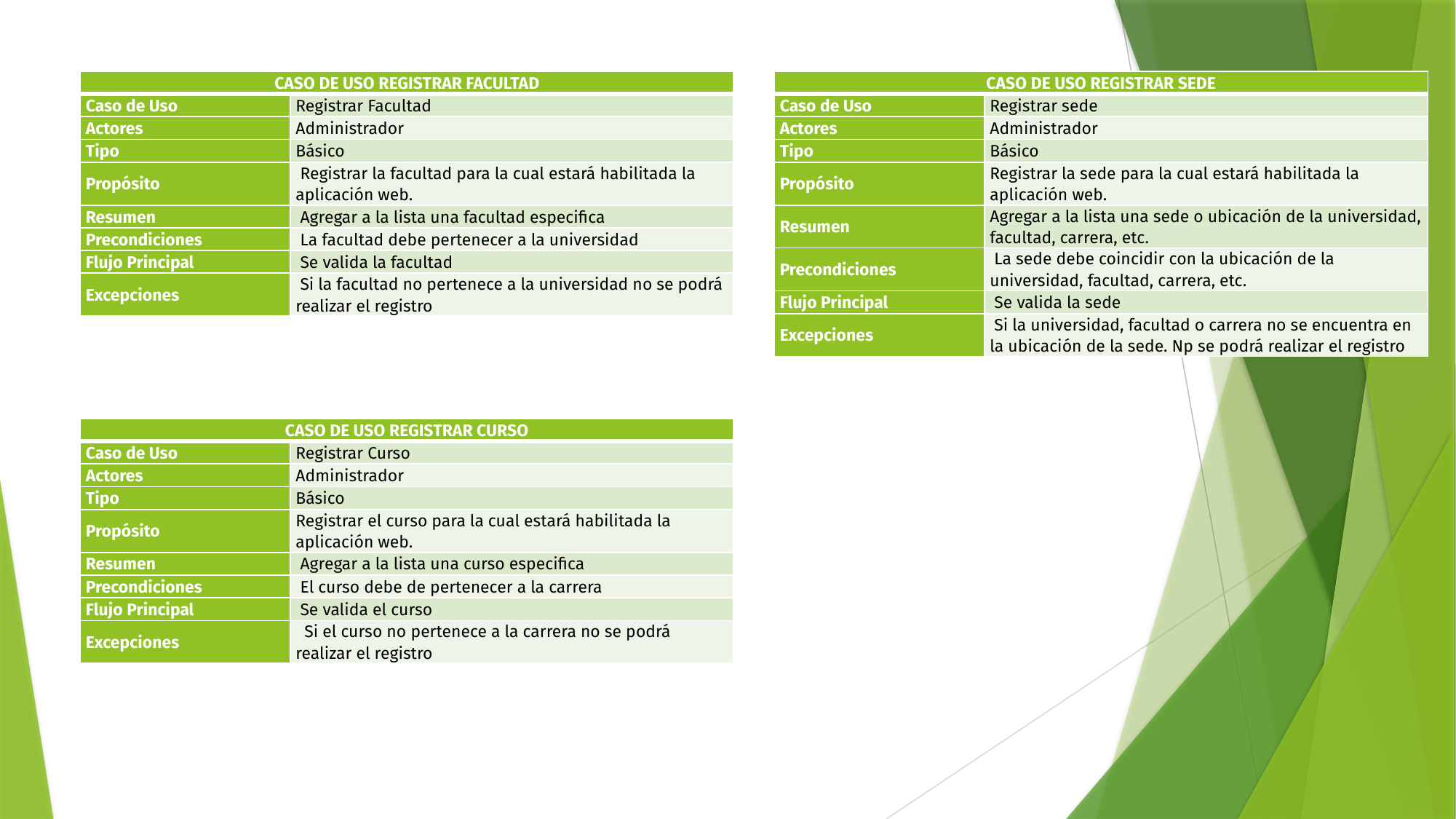

| CASO DE USO REGISTRAR FACULTAD |  |
| --- | --- |
| Caso de Uso | Registrar Facultad |
| Actores | Administrador |
| Tipo | Básico |
| Propósito | Registrar la facultad para la cual estará habilitada la aplicación web. |
| Resumen | Agregar a la lista una facultad especifica |
| Precondiciones | La facultad debe pertenecer a la universidad |
| Flujo Principal | Se valida la facultad |
| Excepciones | Si la facultad no pertenece a la universidad no se podrá realizar el registro |
| CASO DE USO REGISTRAR SEDE |  |
| --- | --- |
| Caso de Uso | Registrar sede |
| Actores | Administrador |
| Tipo | Básico |
| Propósito | Registrar la sede para la cual estará habilitada la aplicación web. |
| Resumen | Agregar a la lista una sede o ubicación de la universidad, facultad, carrera, etc. |
| Precondiciones | La sede debe coincidir con la ubicación de la universidad, facultad, carrera, etc. |
| Flujo Principal | Se valida la sede |
| Excepciones | Si la universidad, facultad o carrera no se encuentra en la ubicación de la sede. Np se podrá realizar el registro |
| CASO DE USO REGISTRAR CURSO |  |
| --- | --- |
| Caso de Uso | Registrar Curso |
| Actores | Administrador |
| Tipo | Básico |
| Propósito | Registrar el curso para la cual estará habilitada la aplicación web. |
| Resumen | Agregar a la lista una curso especifica |
| Precondiciones | El curso debe de pertenecer a la carrera |
| Flujo Principal | Se valida el curso |
| Excepciones | Si el curso no pertenece a la carrera no se podrá realizar el registro |